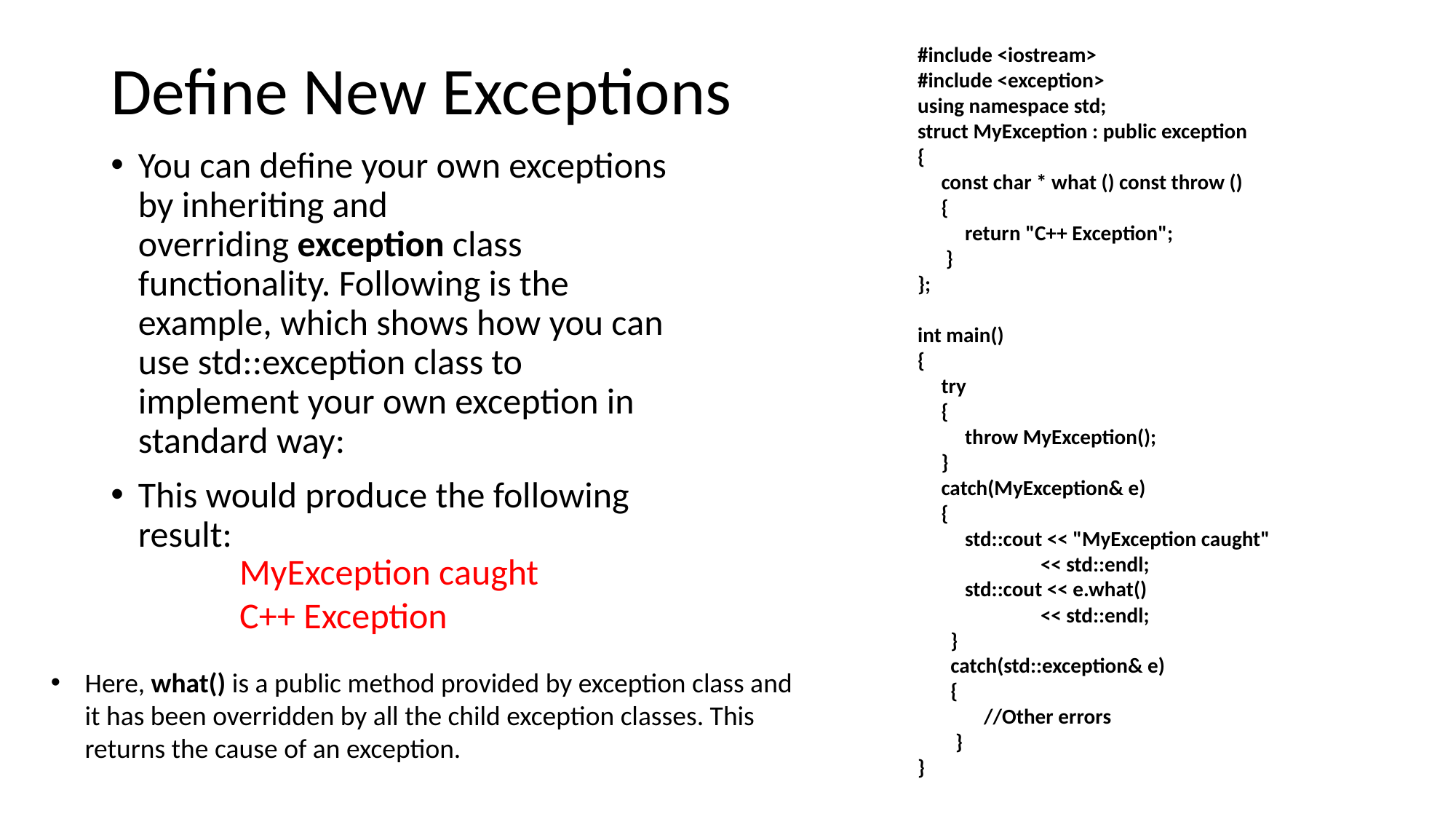

# Define New Exceptions
#include <iostream>
#include <exception>
using namespace std;
struct MyException : public exception
{
     const char * what () const throw ()
     {
          return "C++ Exception";
      }
};

int main()
{
     try
     {
          throw MyException();
     }
     catch(MyException& e)
     {
          std::cout << "MyException caught"
                          << std::endl;
          std::cout << e.what()
                          << std::endl;
       }
       catch(std::exception& e)
       {
              //Other errors
        }
}
You can define your own exceptions by inheriting and overriding exception class functionality. Following is the example, which shows how you can use std::exception class to implement your own exception in standard way:
This would produce the following result:
MyException caught
C++ Exception
Here, what() is a public method provided by exception class and it has been overridden by all the child exception classes. This returns the cause of an exception.